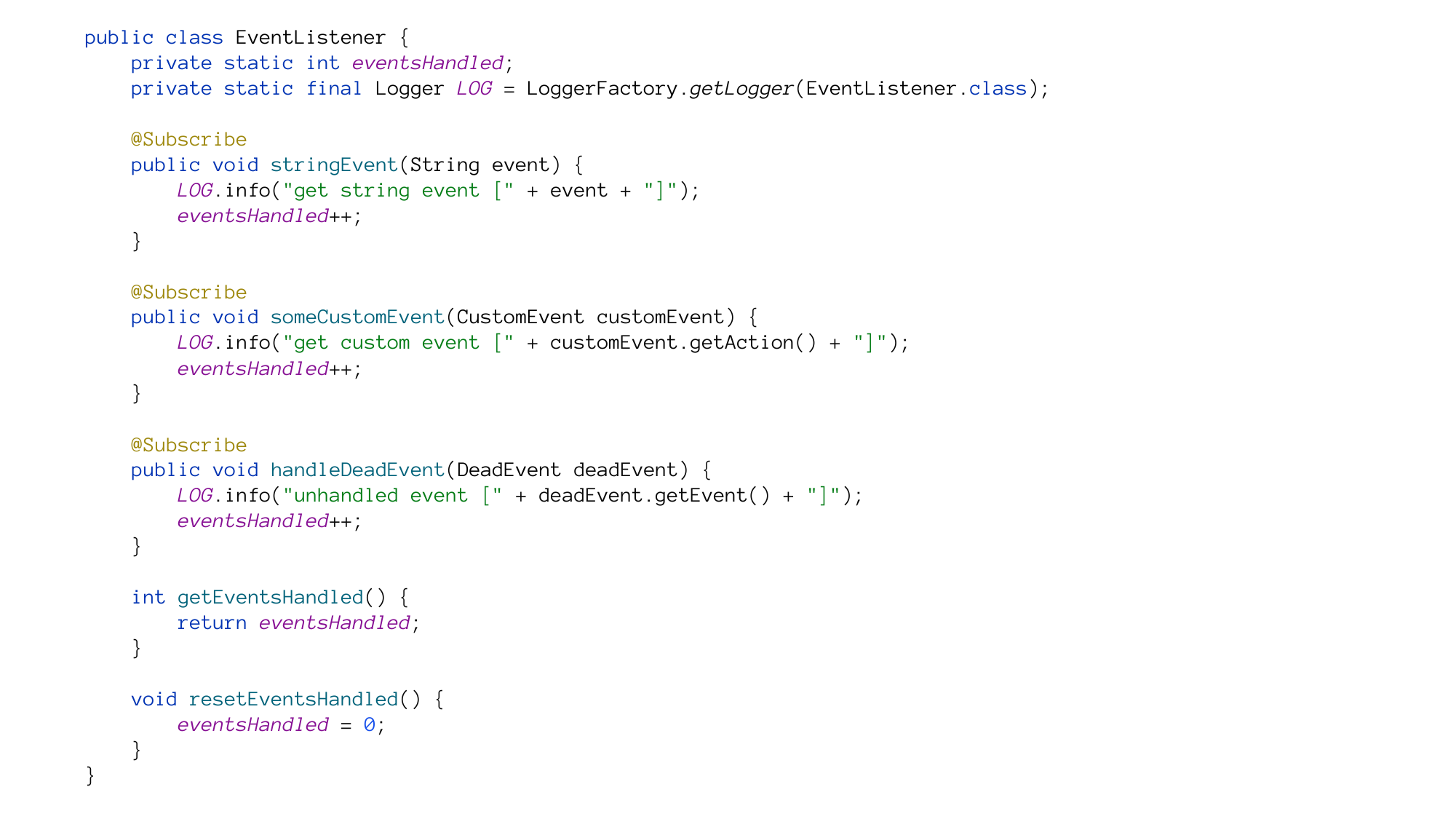

public class EventListener {
    private static int eventsHandled;
    private static final Logger LOG = LoggerFactory.getLogger(EventListener.class);
    @Subscribe
    public void stringEvent(String event) {
        LOG.info("get string event [" + event + "]");
        eventsHandled++;
    }
    @Subscribe
    public void someCustomEvent(CustomEvent customEvent) {
        LOG.info("get custom event [" + customEvent.getAction() + "]");
        eventsHandled++;
    }
    @Subscribe
    public void handleDeadEvent(DeadEvent deadEvent) {
        LOG.info("unhandled event [" + deadEvent.getEvent() + "]");
        eventsHandled++;
    }
    int getEventsHandled() {
        return eventsHandled;
    }
    void resetEventsHandled() {
        eventsHandled = 0;
    }
}
35